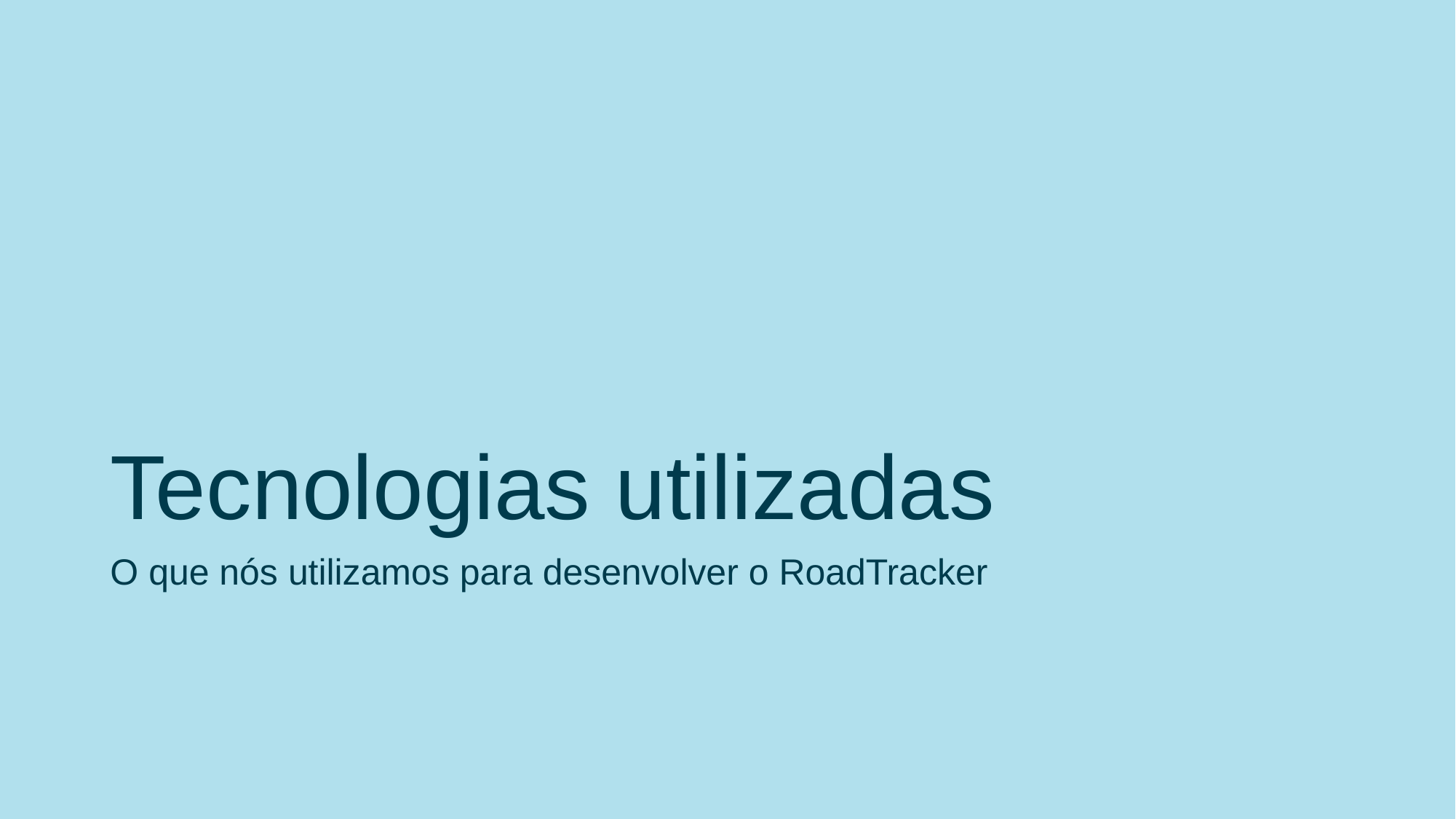

# Tecnologias utilizadas
O que nós utilizamos para desenvolver o RoadTracker